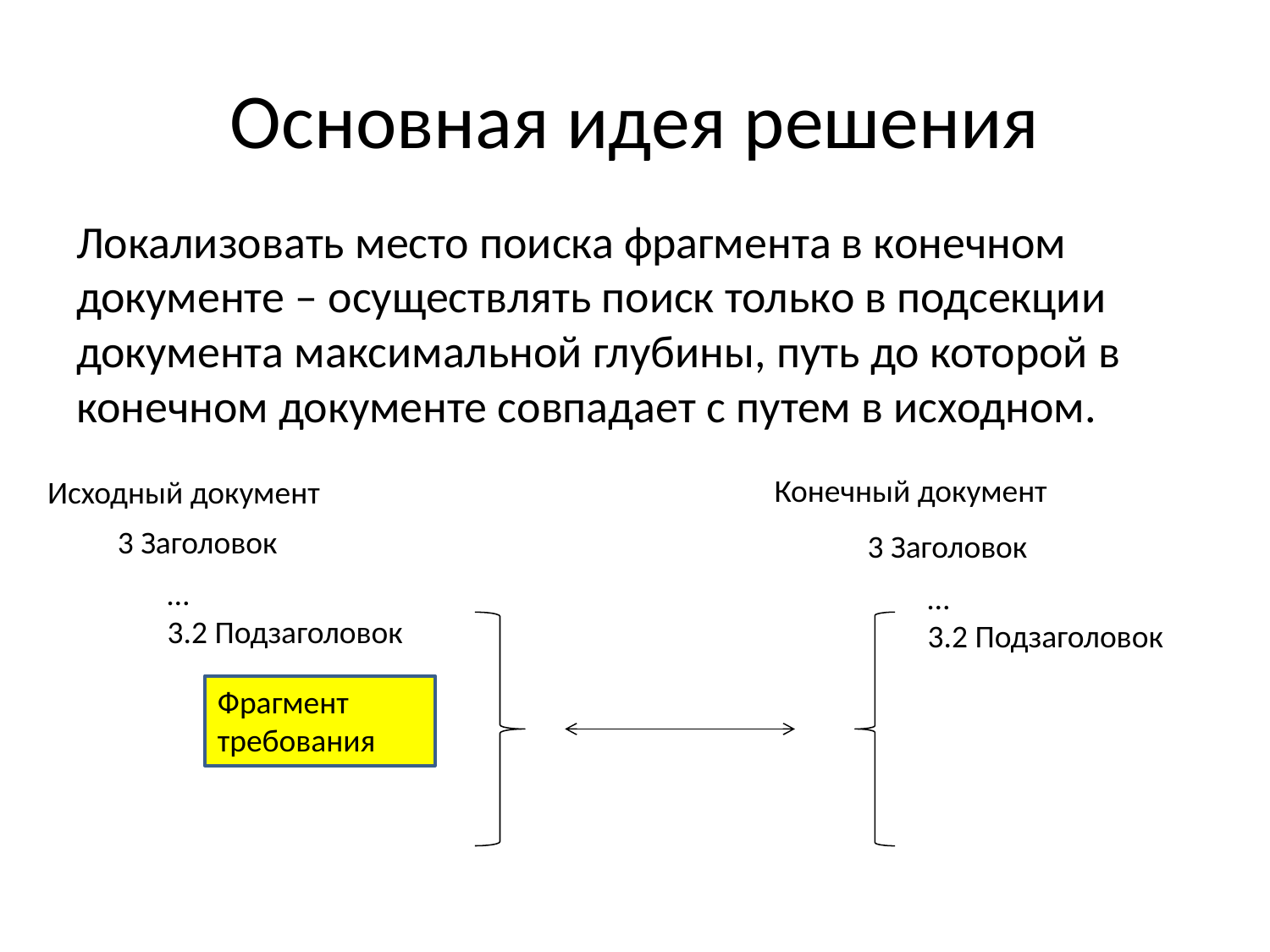

# Основная идея решения
Локализовать место поиска фрагмента в конечном документе – осуществлять поиск только в подсекции документа максимальной глубины, путь до которой в конечном документе совпадает с путем в исходном.
Конечный документ
Исходный документ

3 Заголовок
3 Заголовок
…
3.2 Подзаголовок
…
3.2 Подзаголовок

Фрагмент требования